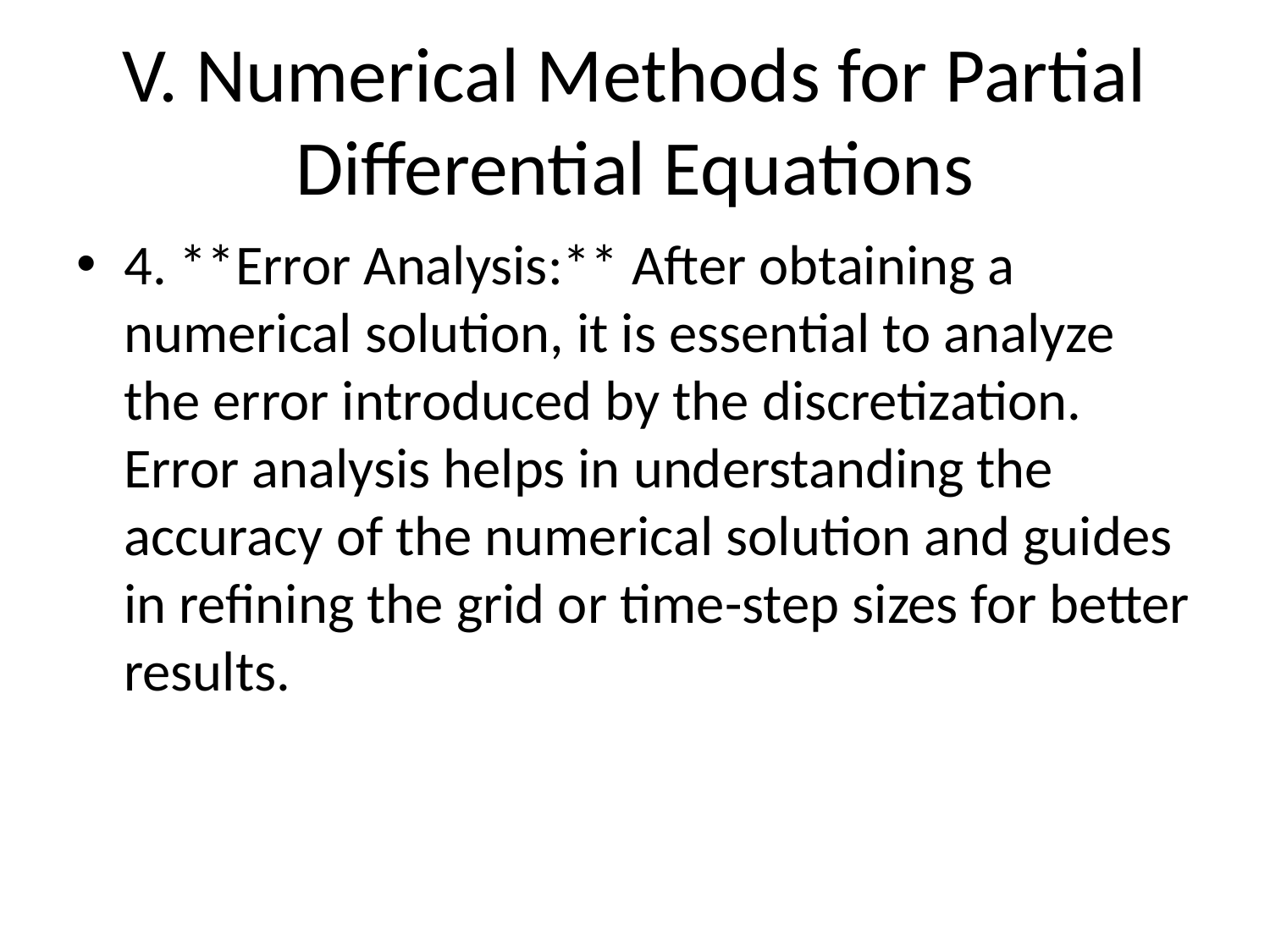

# V. Numerical Methods for Partial Differential Equations
4. **Error Analysis:** After obtaining a numerical solution, it is essential to analyze the error introduced by the discretization. Error analysis helps in understanding the accuracy of the numerical solution and guides in refining the grid or time-step sizes for better results.